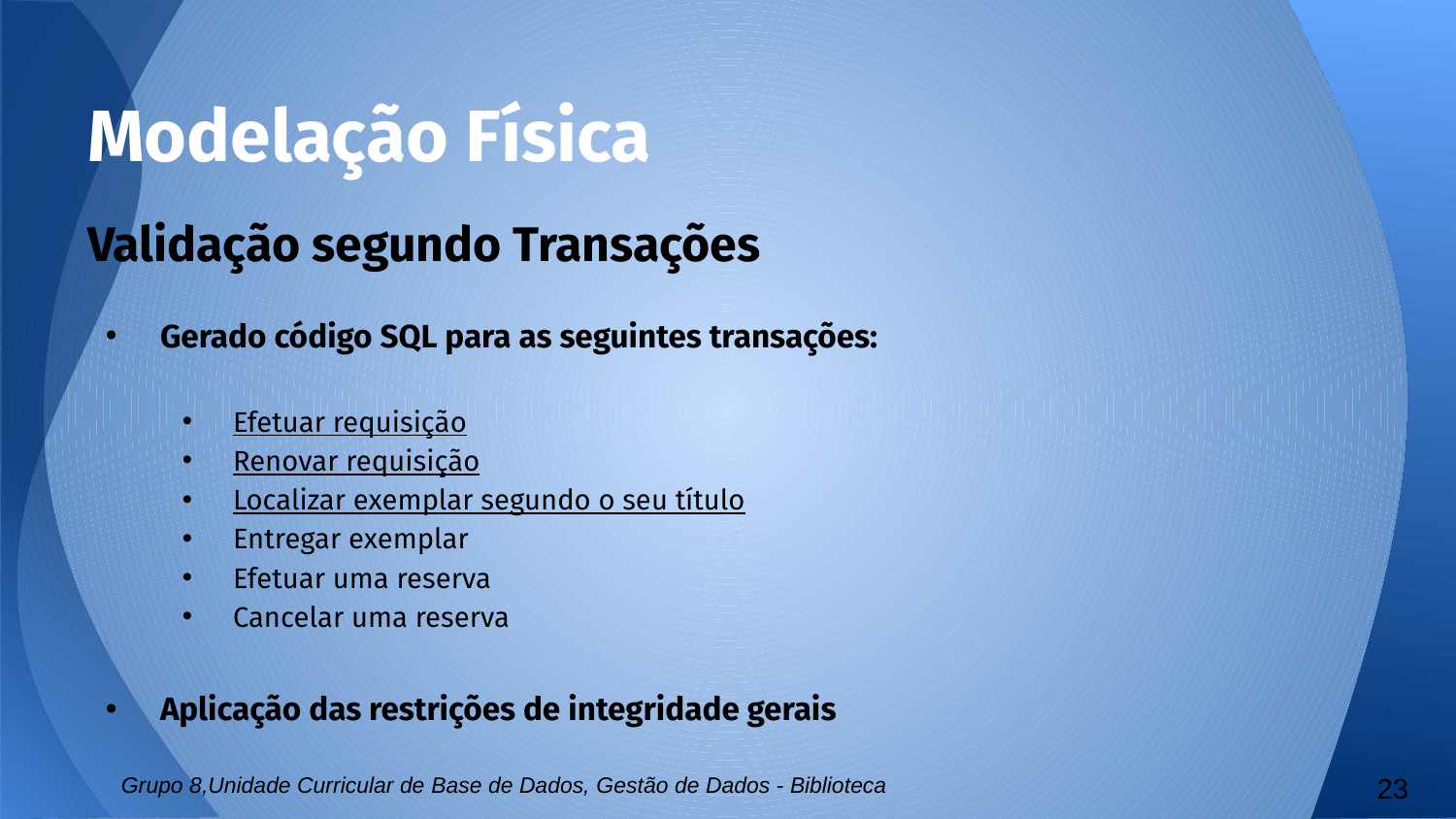

# Modelação Física
Validação segundo Transações

Gerado código SQL para as seguintes transações:

Efetuar requisição
Renovar requisição
Localizar exemplar segundo o seu título
Entregar exemplar
Efetuar uma reserva
Cancelar uma reserva

Aplicação das restrições de integridade gerais
Grupo 8,Unidade Curricular de Base de Dados, Gestão de Dados - Biblioteca
23